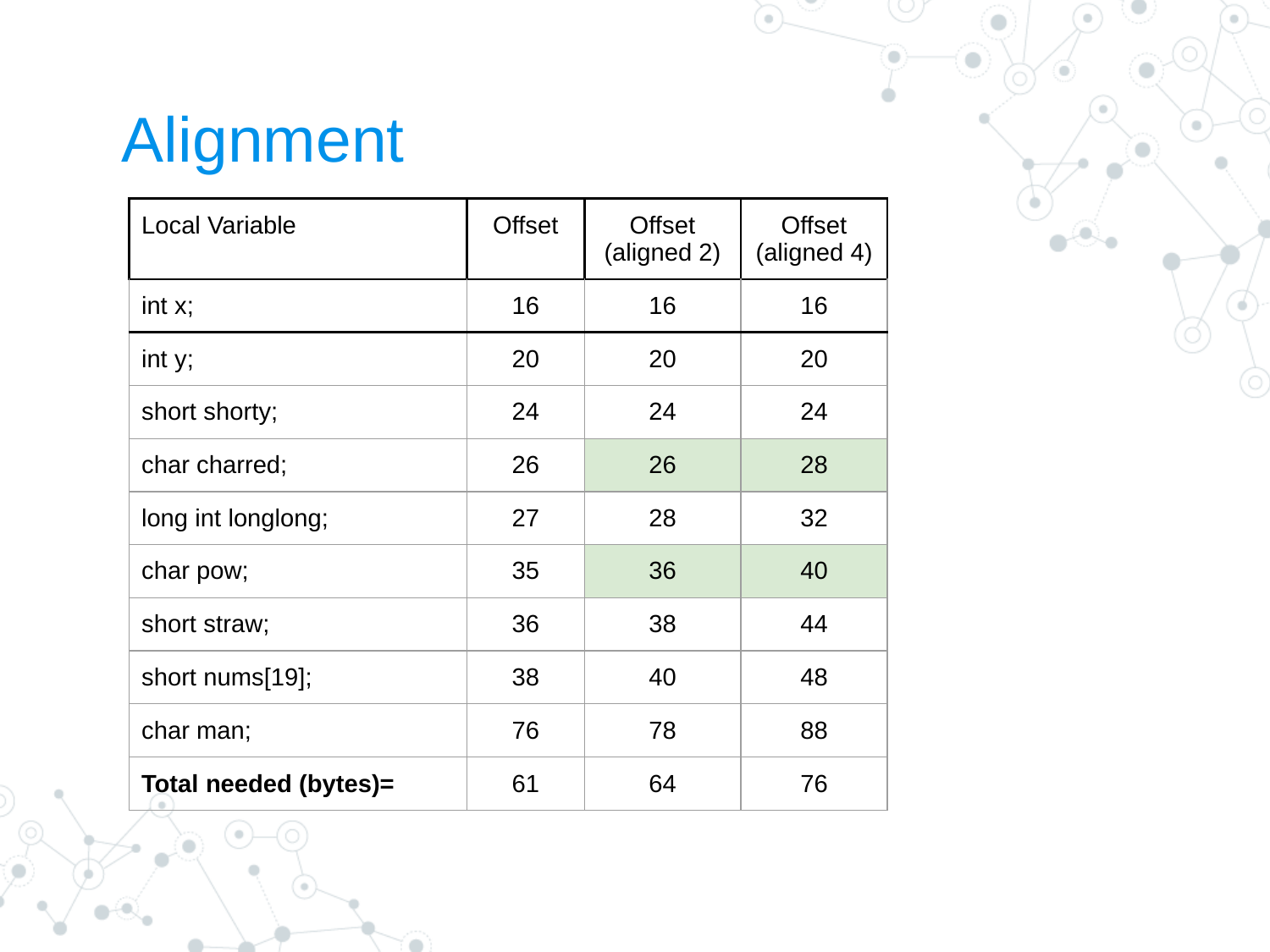

# Alignment
| Local Variable | Offset | Offset (aligned 2) | Offset (aligned 4) |
| --- | --- | --- | --- |
| int x; | 16 | 16 | 16 |
| int y; | 20 | 20 | 20 |
| short shorty; | 24 | 24 | 24 |
| char charred; | 26 | 26 | 28 |
| long int longlong; | 27 | 28 | 32 |
| char pow; | 35 | 36 | 40 |
| short straw; | 36 | 38 | 44 |
| short nums[19]; | 38 | 40 | 48 |
| char man; | 76 | 78 | 88 |
| Total needed (bytes)= | 61 | 64 | 76 |